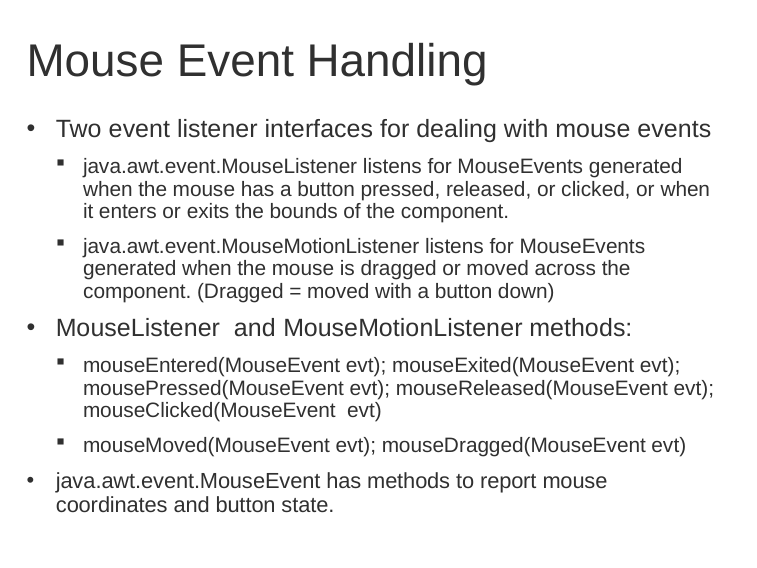

# Mouse Event Handling
Two event listener interfaces for dealing with mouse events
java.awt.event.MouseListener listens for MouseEvents generated when the mouse has a button pressed, released, or clicked, or when it enters or exits the bounds of the component.
java.awt.event.MouseMotionListener listens for MouseEvents generated when the mouse is dragged or moved across the component. (Dragged = moved with a button down)
MouseListener  and MouseMotionListener methods:
mouseEntered(MouseEvent evt); mouseExited(MouseEvent evt); mousePressed(MouseEvent evt); mouseReleased(MouseEvent evt); mouseClicked(MouseEvent  evt)
mouseMoved(MouseEvent evt); mouseDragged(MouseEvent evt)
java.awt.event.MouseEvent has methods to report mouse coordinates and button state.